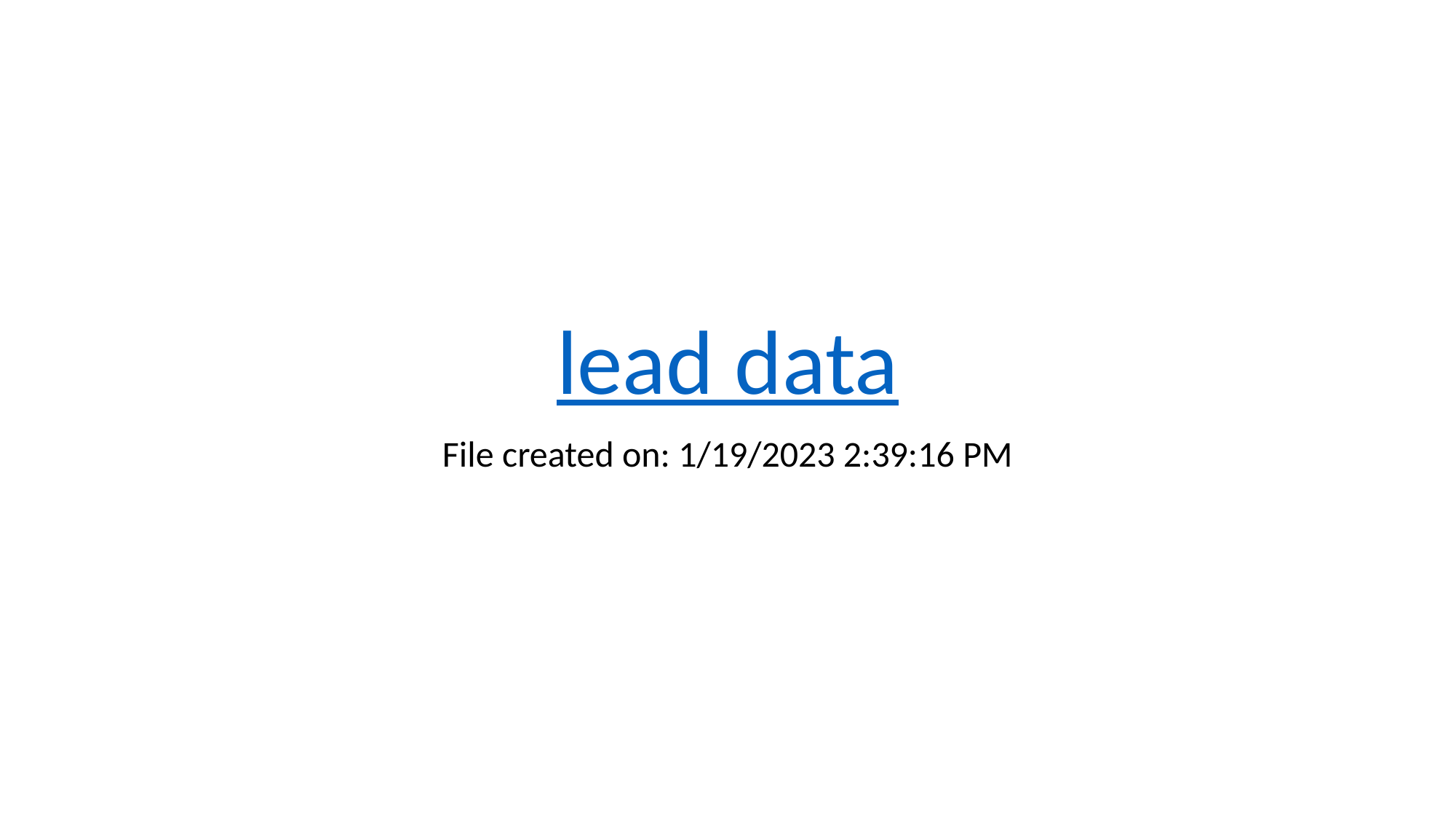

# lead data
File created on: 1/19/2023 2:39:16 PM